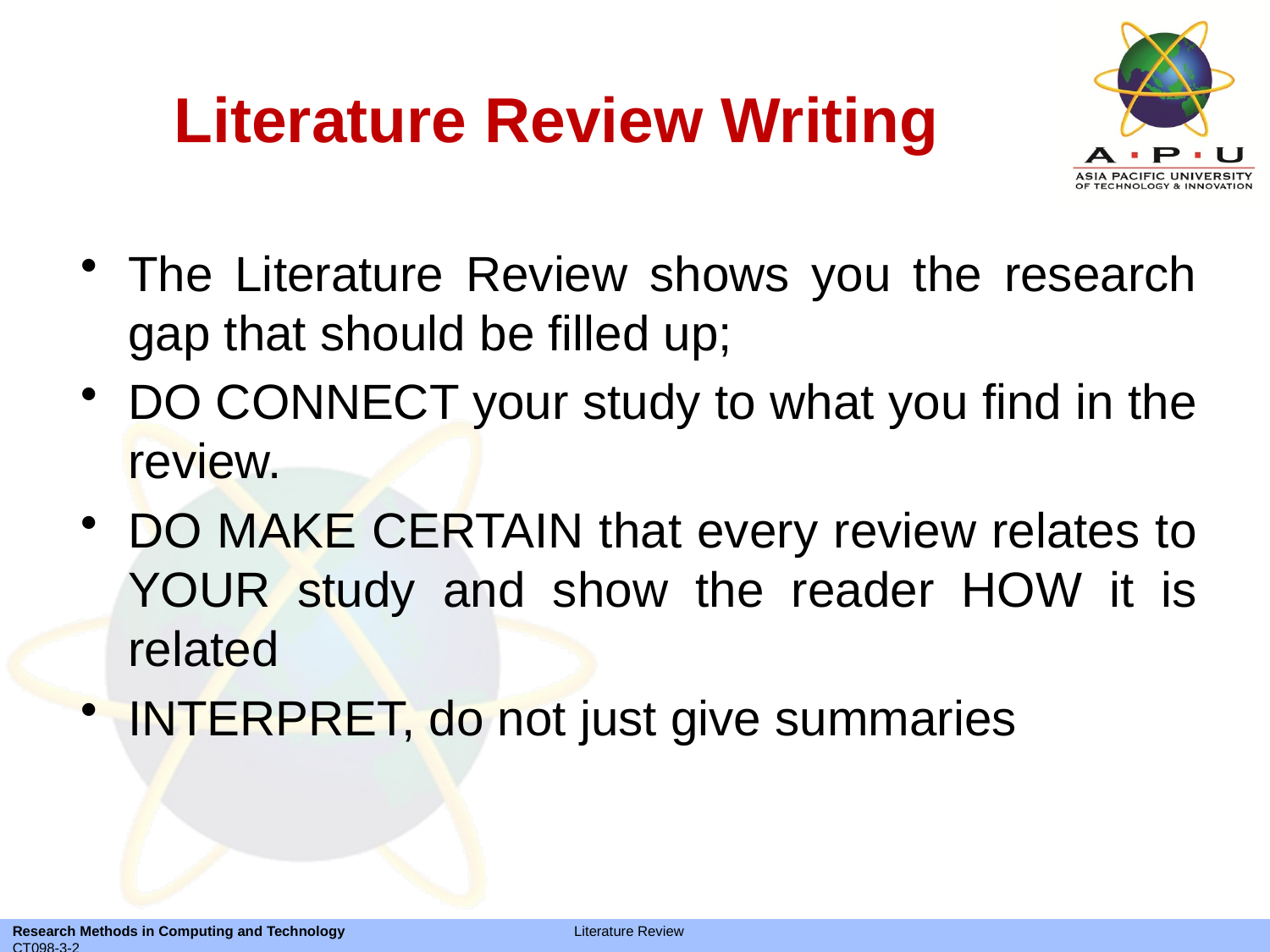

# Literature Review Writing
The Literature Review shows you the research gap that should be filled up;
DO CONNECT your study to what you find in the review.
DO MAKE CERTAIN that every review relates to YOUR study and show the reader HOW it is related
INTERPRET, do not just give summaries